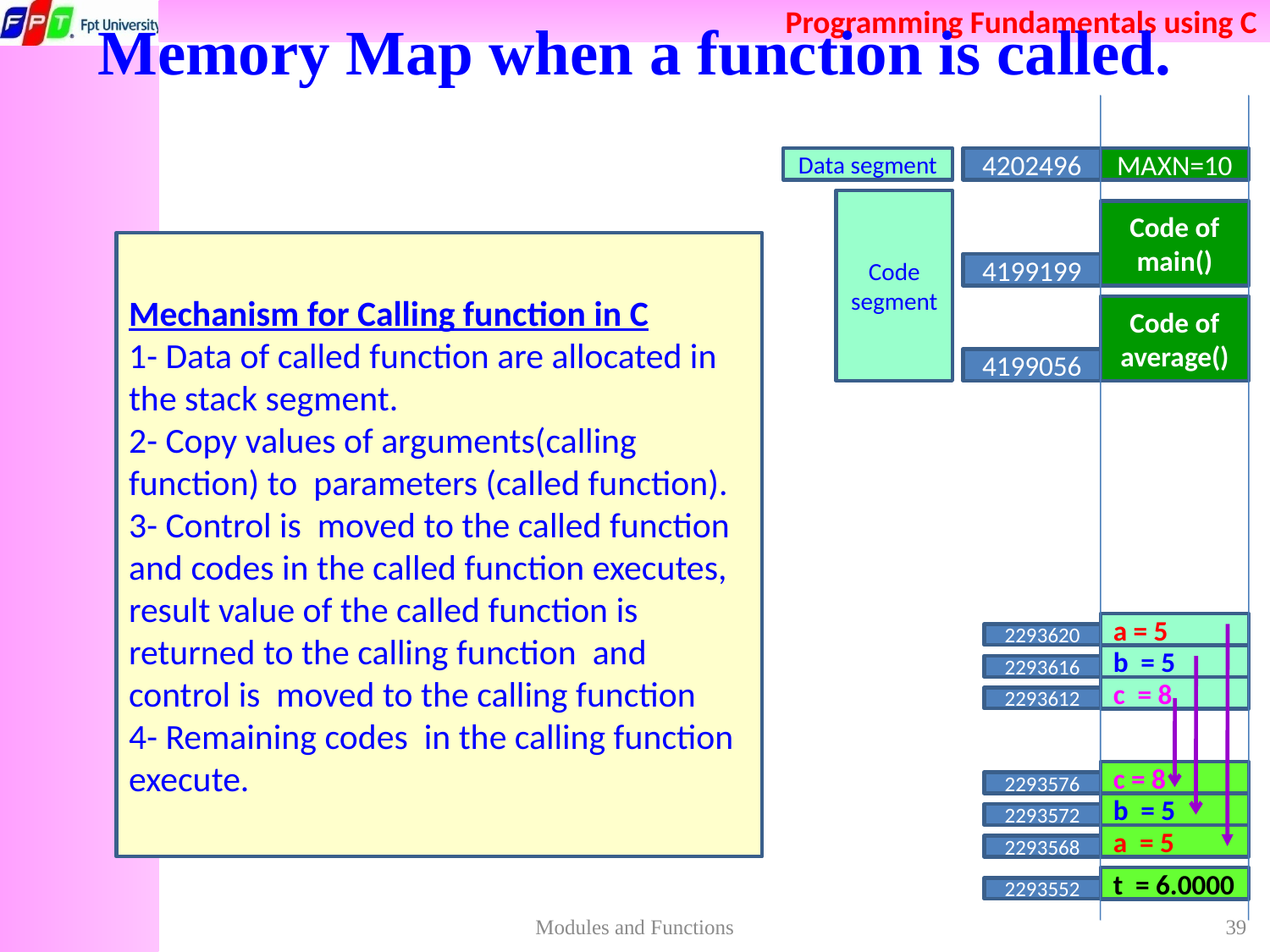

# Memory Map when a function is called.
Data segment
4202496
MAXN=10
Code segment
Code of main()
Mechanism for Calling function in C
1- Data of called function are allocated in the stack segment.
2- Copy values of arguments(calling function) to  parameters (called function).
3- Control is  moved to the called function and codes in the called function executes, result value of the called function is returned to the calling function  and  control is  moved to the calling function
4- Remaining codes  in the calling function execute.
4199199
Code of average()
4199056
a = 5
2293620
b  = 5
2293616
c  = 8
2293612
c = 8
2293576
b  = 5
2293572
a  = 5
2293568
t  = 6.0000
2293552
Modules and Functions
39